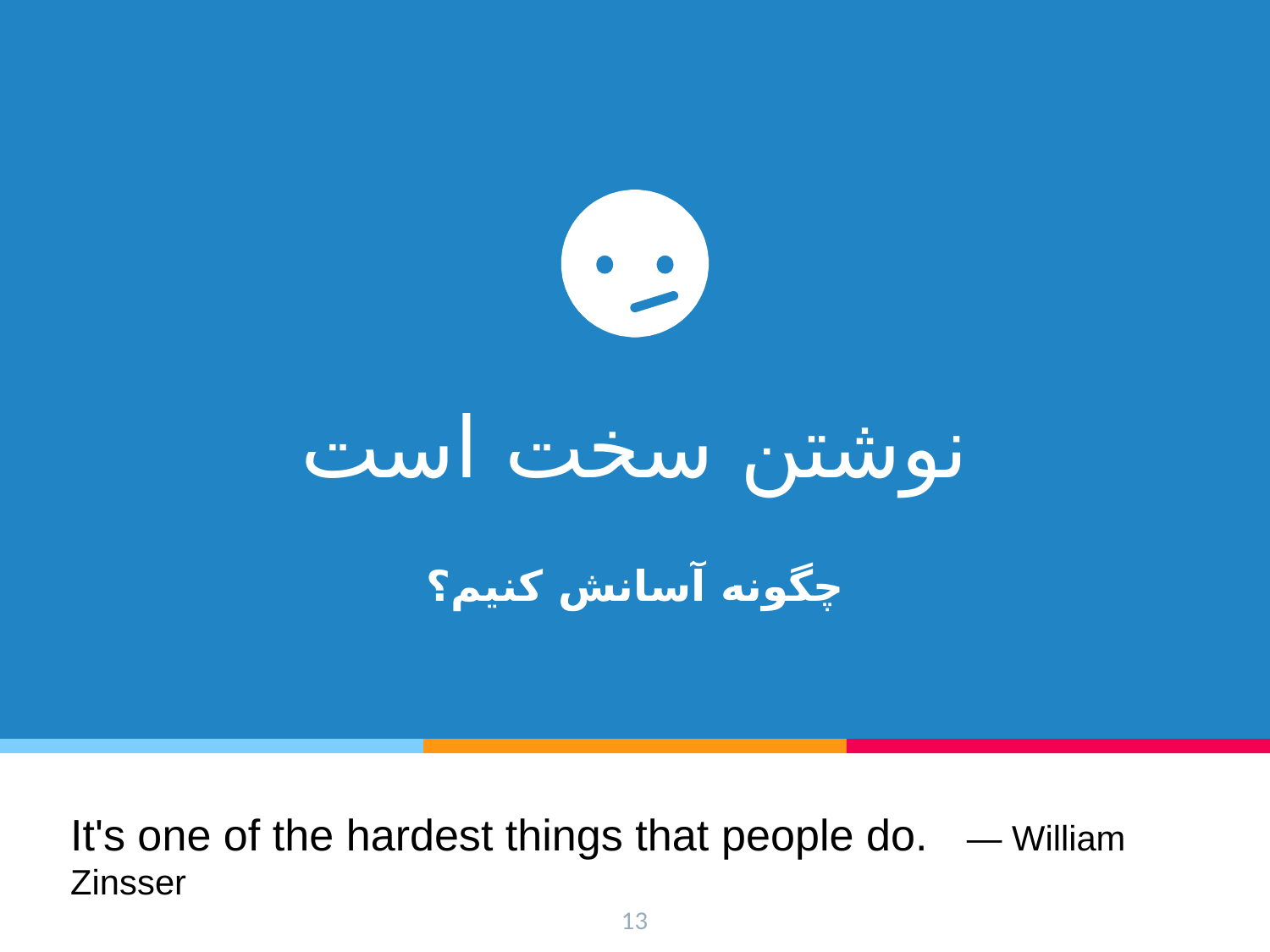

# نوشتن سخت است
چگونه آسانش کنیم؟
It's one of the hardest things that people do.    — William Zinsser
13